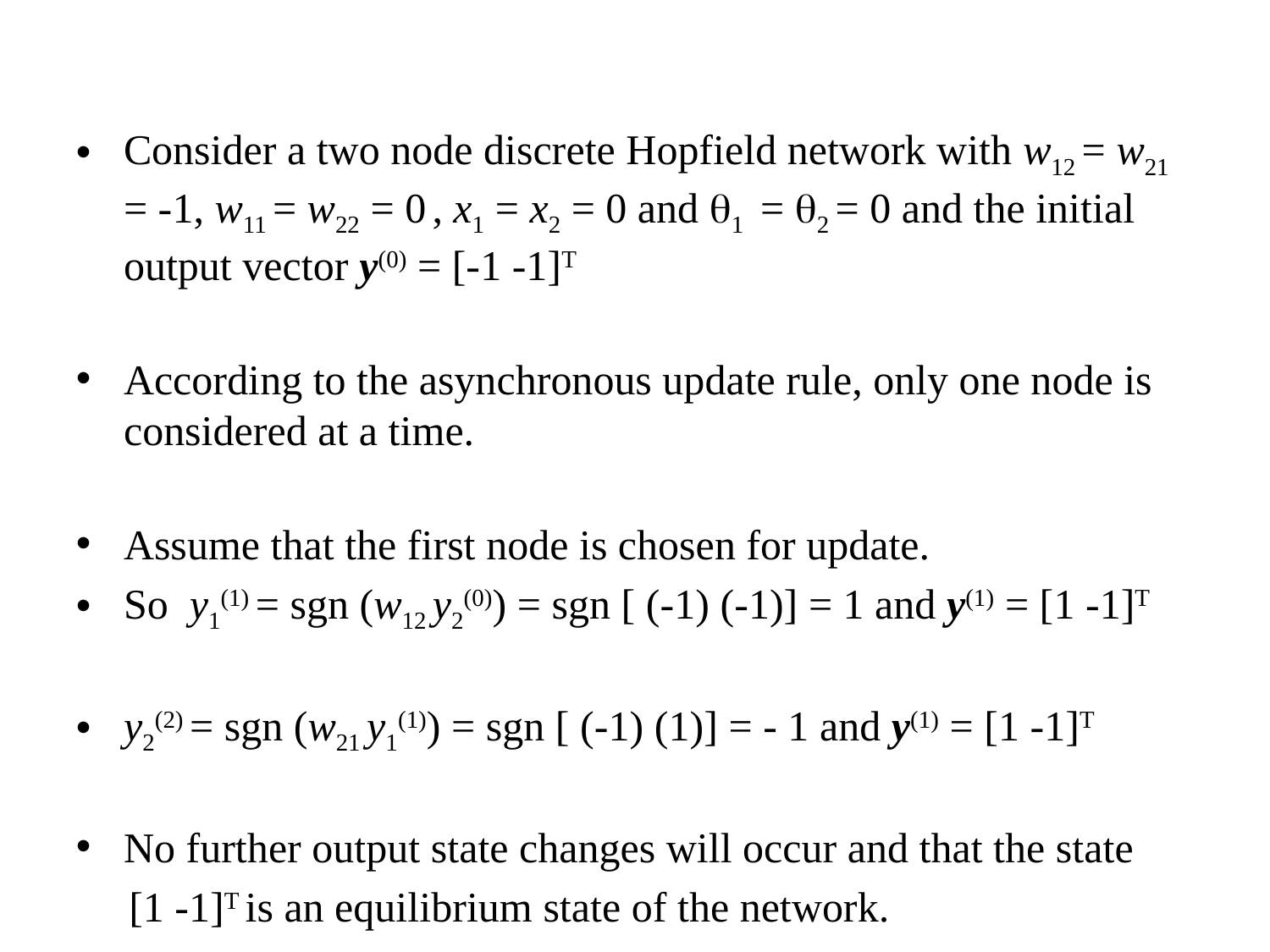

Consider a two node discrete Hopfield network with w12 = w21 = -1, w11 = w22 = 0 , x1 = x2 = 0 and θ1  = θ2 = 0 and the initial output vector y(0) = [-1 -1]T

According to the asynchronous update rule, only one node is considered at a time.

Assume that the first node is chosen for update.
So  y1(1) = sgn (w12 y2(0)) = sgn [ (-1) (-1)] = 1 and y(1) = [1 -1]T

y2(2) = sgn (w21 y1(1)) = sgn [ (-1) (1)] = - 1 and y(1) = [1 -1]T

No further output state changes will occur and that the state
     [1 -1]T is an equilibrium state of the network.